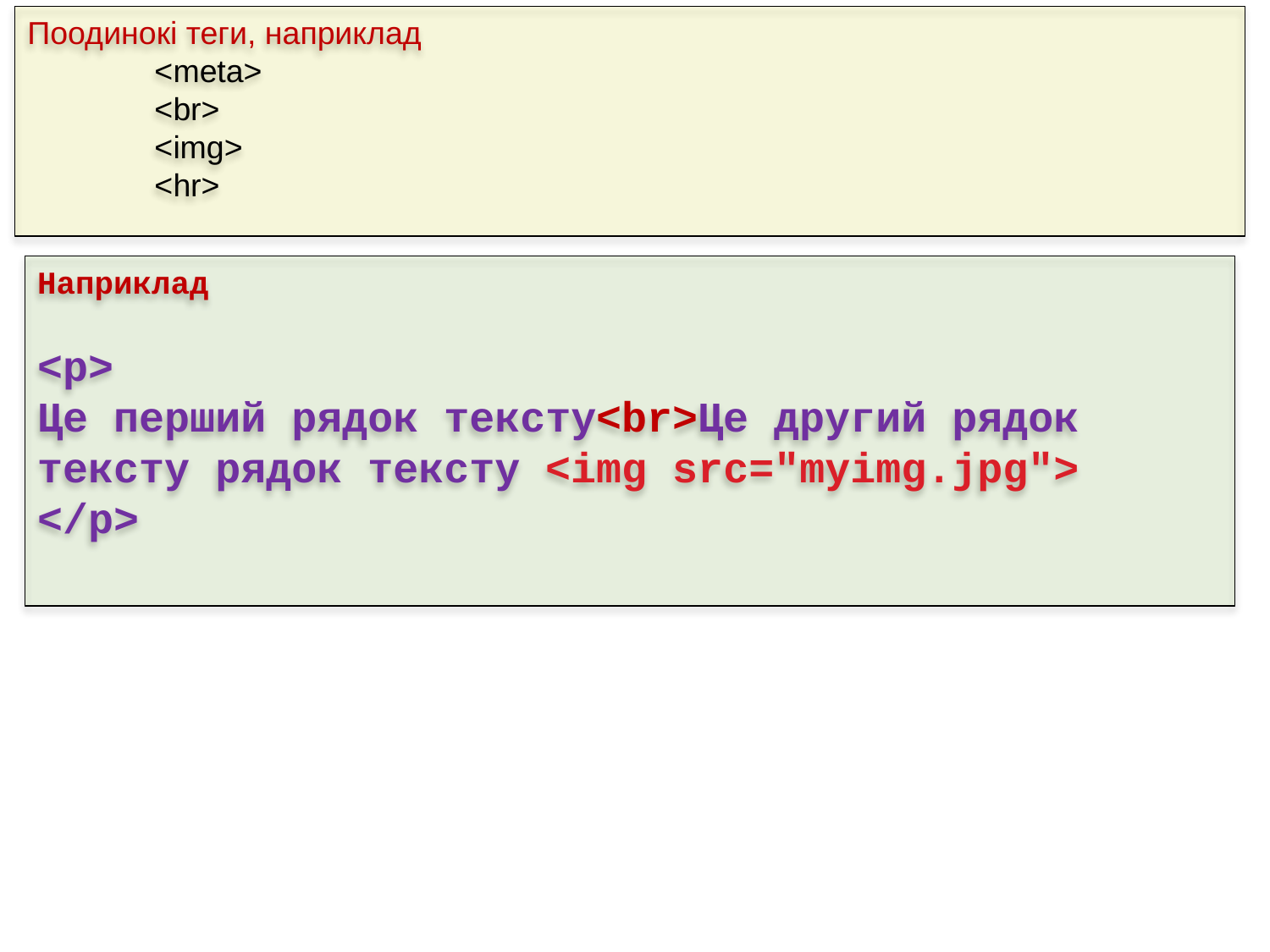

Поодинокі теги, наприклад
	<meta>
	<br>
	<img>
	<hr>
Наприклад

<p>
Це перший рядок тексту<br>Це другий рядок тексту рядок тексту <img src="myimg.jpg">
</p>